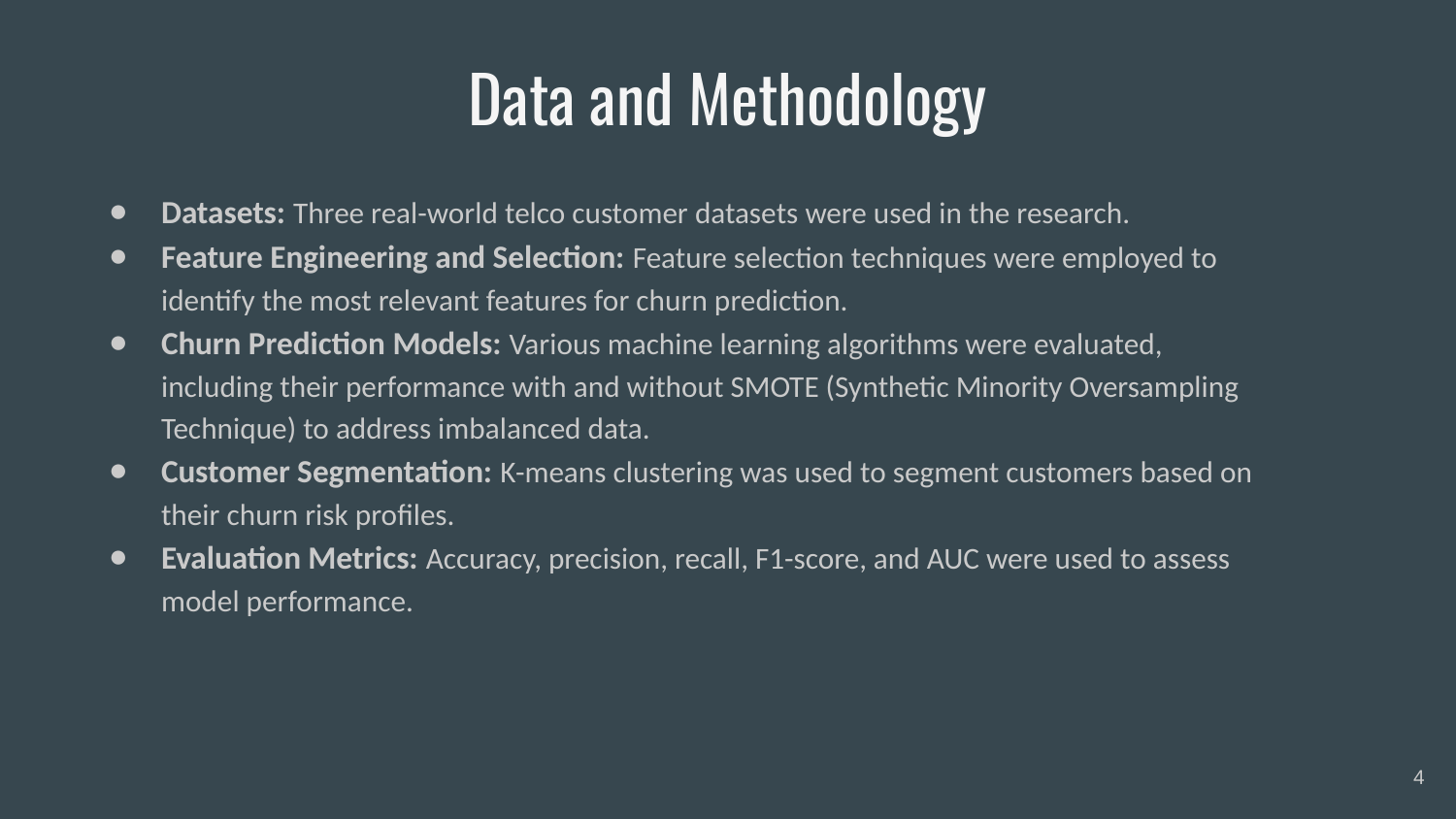

# Data and Methodology
Datasets: Three real-world telco customer datasets were used in the research.
Feature Engineering and Selection: Feature selection techniques were employed to identify the most relevant features for churn prediction.
Churn Prediction Models: Various machine learning algorithms were evaluated, including their performance with and without SMOTE (Synthetic Minority Oversampling Technique) to address imbalanced data.
Customer Segmentation: K-means clustering was used to segment customers based on their churn risk profiles.
Evaluation Metrics: Accuracy, precision, recall, F1-score, and AUC were used to assess model performance.
4